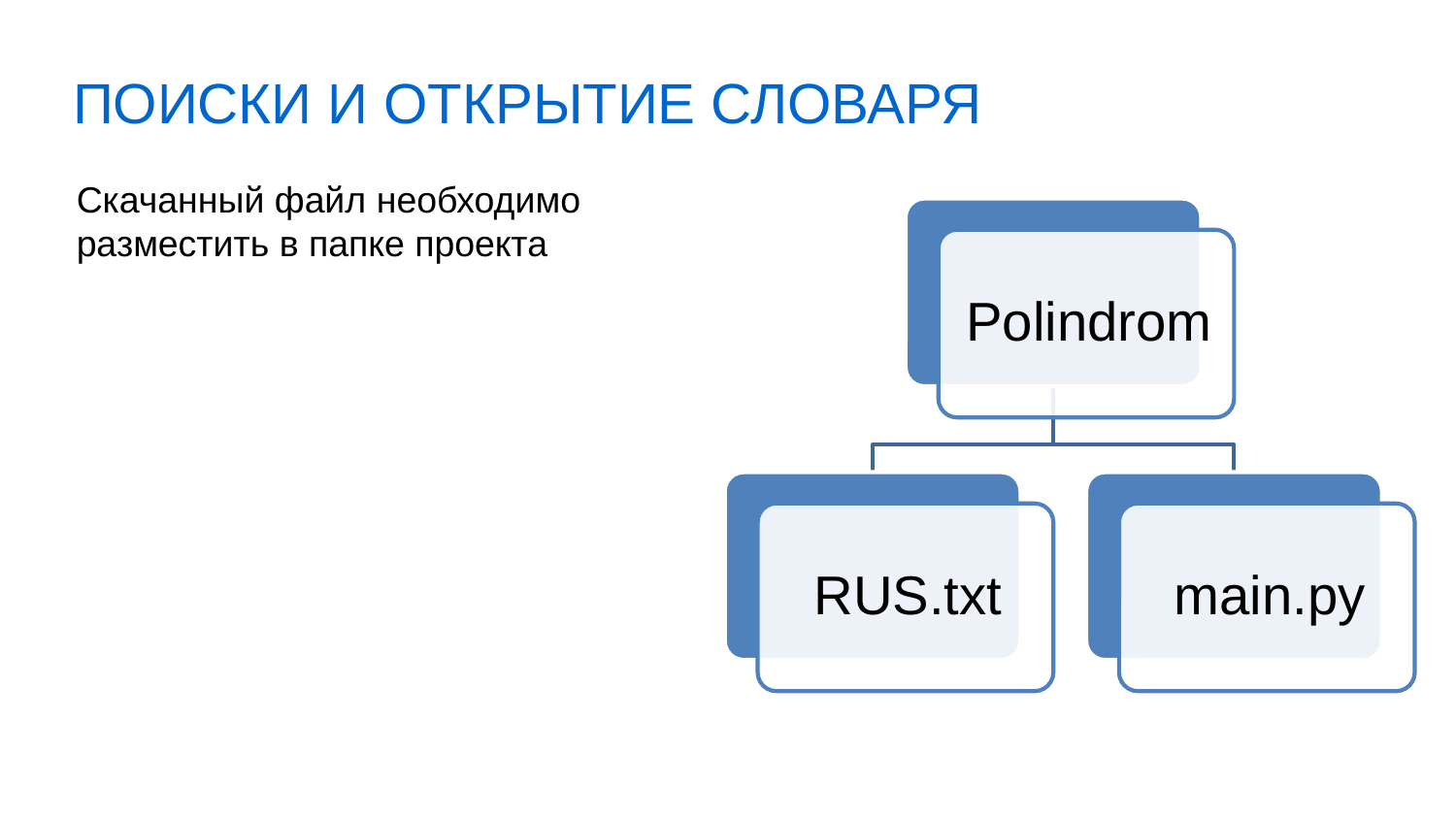

ПОИСКИ И ОТКРЫТИЕ СЛОВАРЯ
Скачанный файл необходимо разместить в папке проекта
Polindrom
RUS.txt
main.py